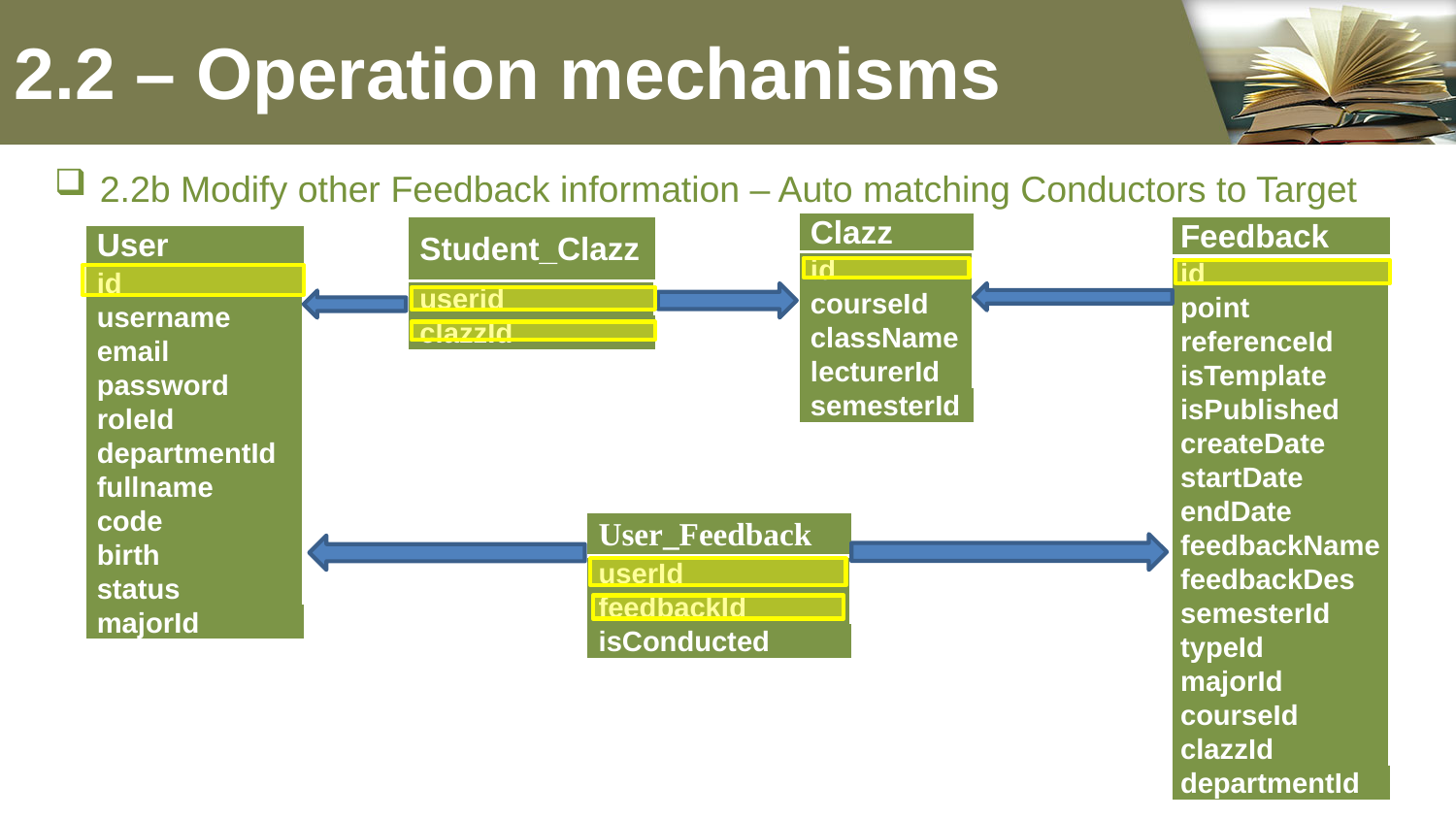

# 2.2 – Operation mechanisms
2.2b Modify other Feedback information – Auto matching Conductors to Target

| Clazz |
| --- |
| id |
| courseId |
| className |
| lecturerId |
| semesterId |
| Student\_Clazz |
| --- |
| userid |
| clazzId |
| Feedback |
| --- |
| id |
| point |
| referenceId |
| isTemplate |
| isPublished |
| createDate |
| startDate |
| endDate |
| feedbackName |
| feedbackDes |
| semesterId |
| typeId |
| majorId |
| courseId |
| clazzId |
| departmentId |
| User |
| --- |
| id |
| username |
| email |
| password |
| roleId |
| departmentId |
| fullname |
| code |
| birth |
| status |
| majorId |

| User\_Feedback |
| --- |
| userId |
| feedbackId |
| isConducted |